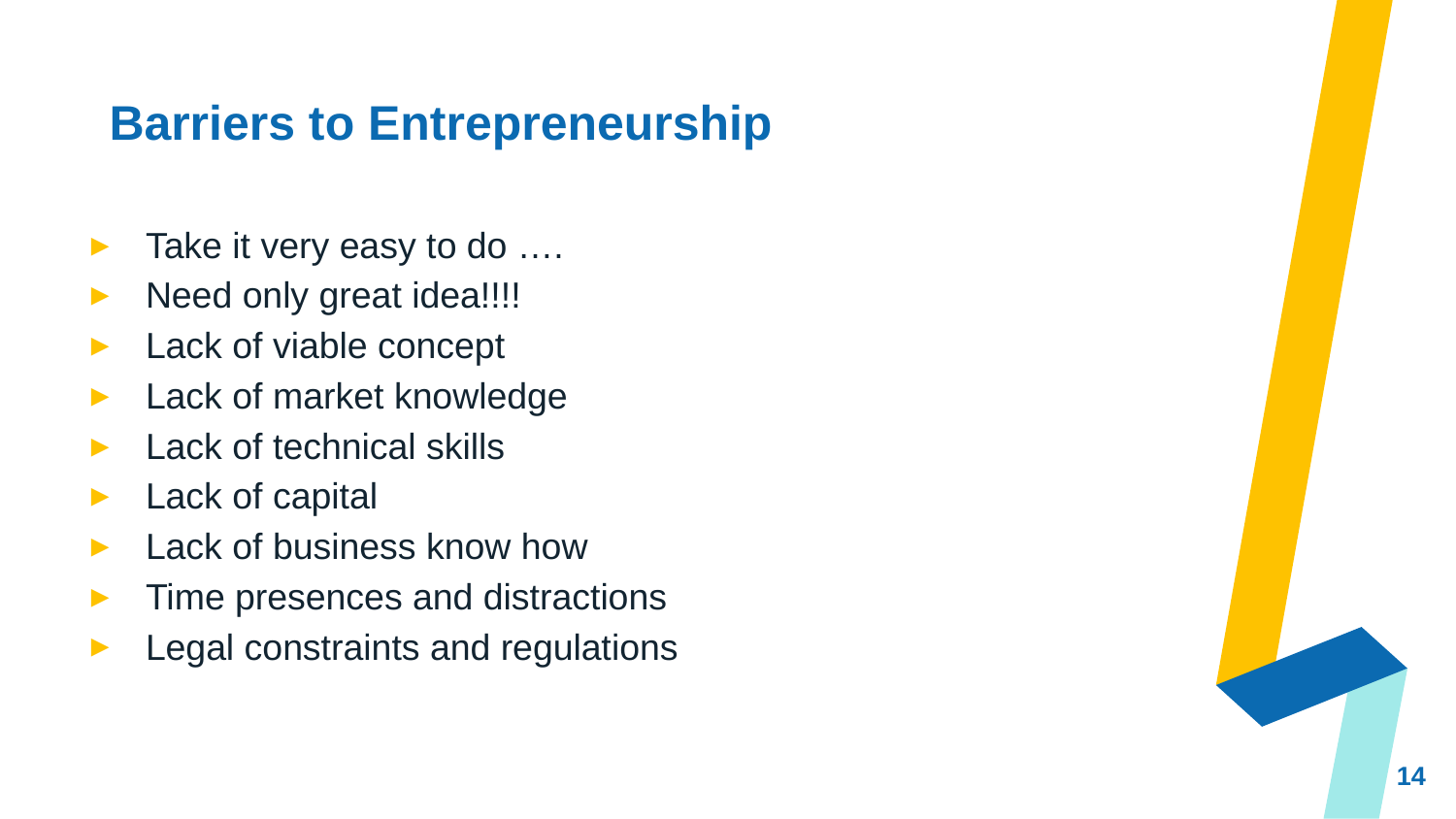

# Barriers to Entrepreneurship
Take it very easy to do ….
Need only great idea!!!!
Lack of viable concept
Lack of market knowledge
Lack of technical skills
Lack of capital
Lack of business know how
Time presences and distractions
Legal constraints and regulations
14